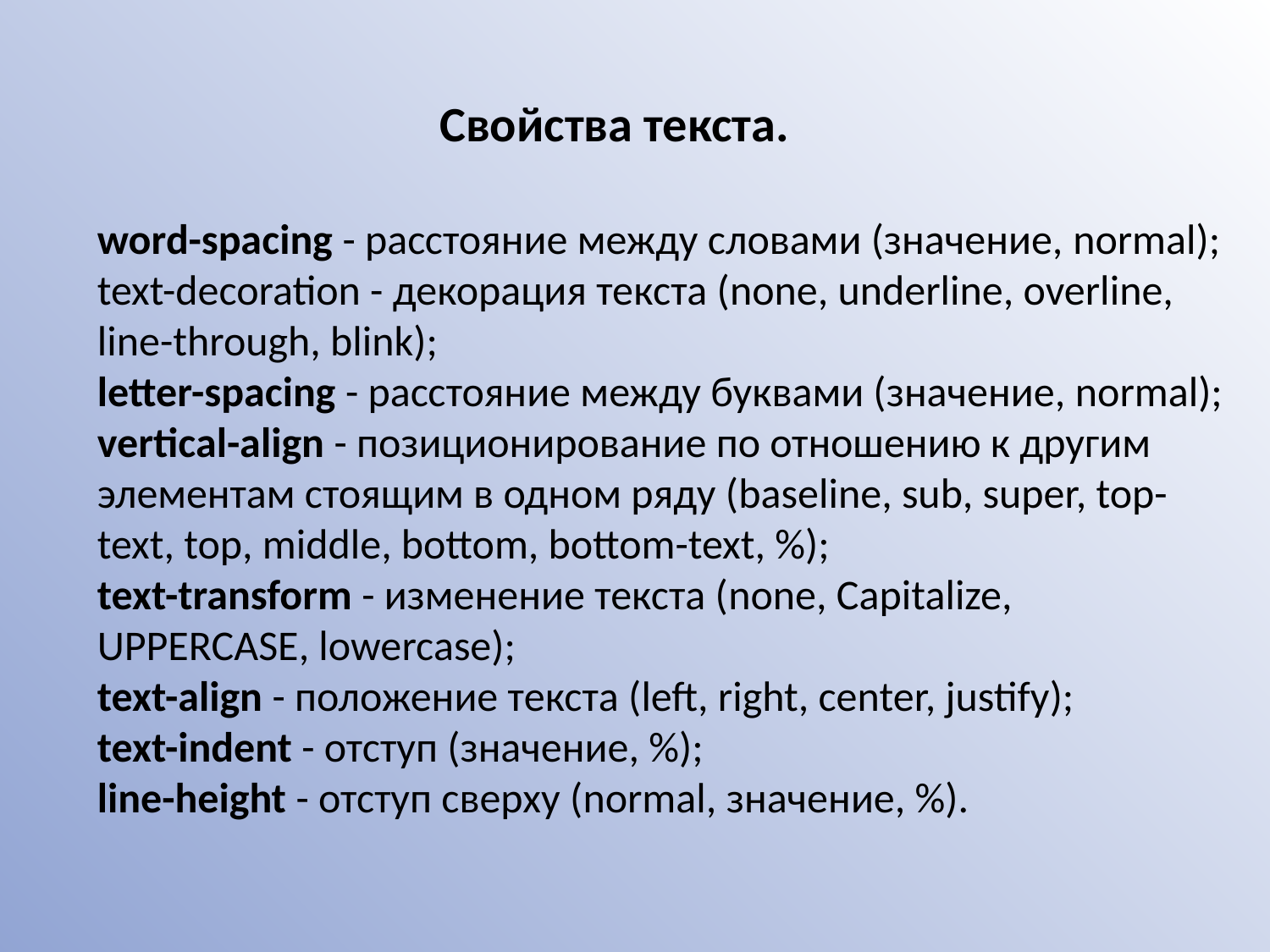

Свойства текста.
word-spacing - расстояние между словами (значение, normal);
text-decoration - декорация текста (none, underline, overline, line-through, blink);
letter-spacing - расстояние между буквами (значение, normal);
vertical-align - позиционирование по отношению к другим элементам стоящим в одном ряду (baseline, sub, super, top-text, top, middle, bottom, bottom-text, %);
text-transform - изменение текста (none, Capitalize, UPPERCASE, lowercase);
text-align - положение текста (left, right, center, justify);
text-indent - отступ (значение, %);
line-height - отступ сверху (normal, значение, %).